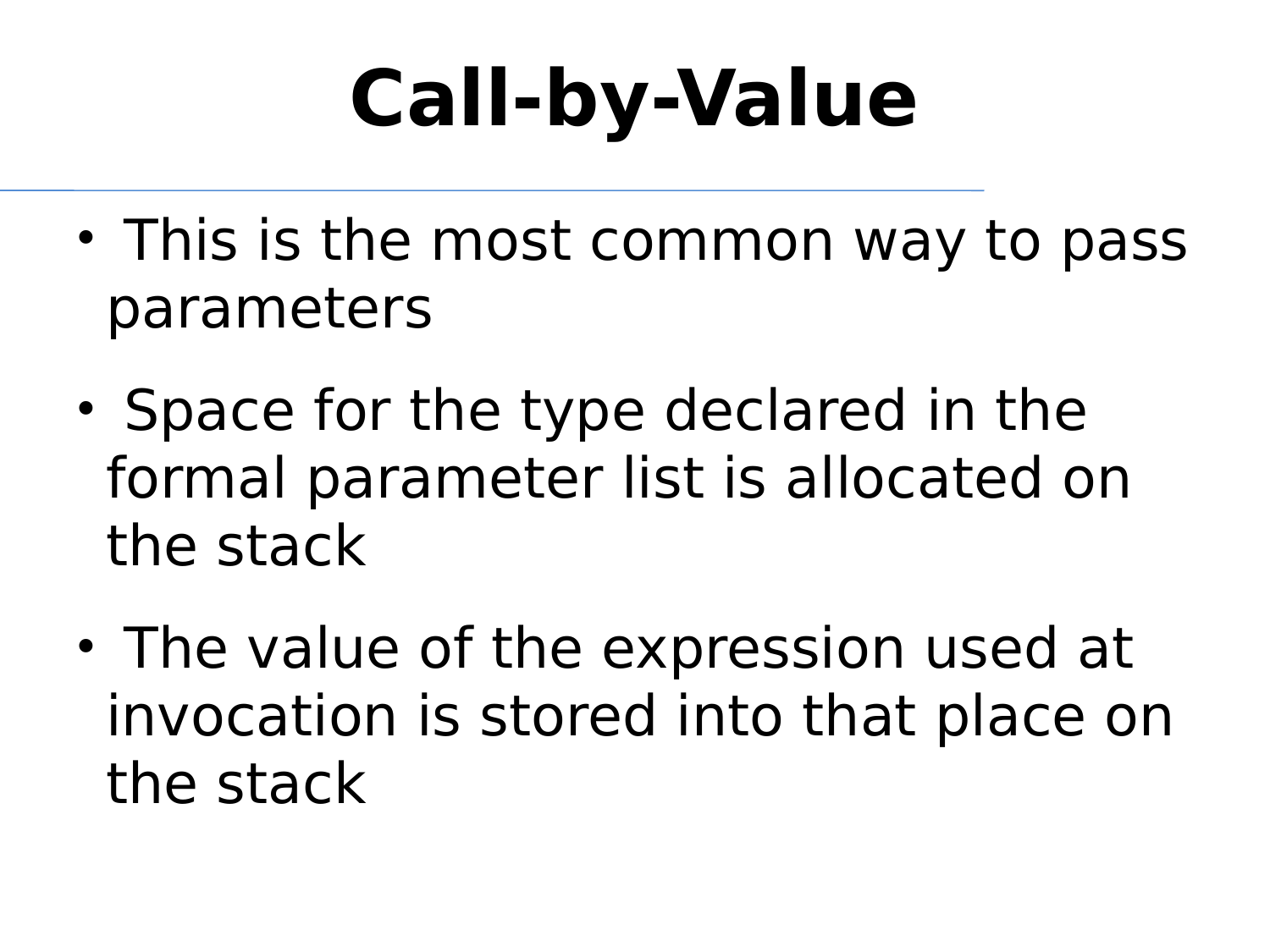

Call-by-Value
 This is the most common way to pass parameters
 Space for the type declared in the formal parameter list is allocated on the stack
 The value of the expression used at invocation is stored into that place on the stack